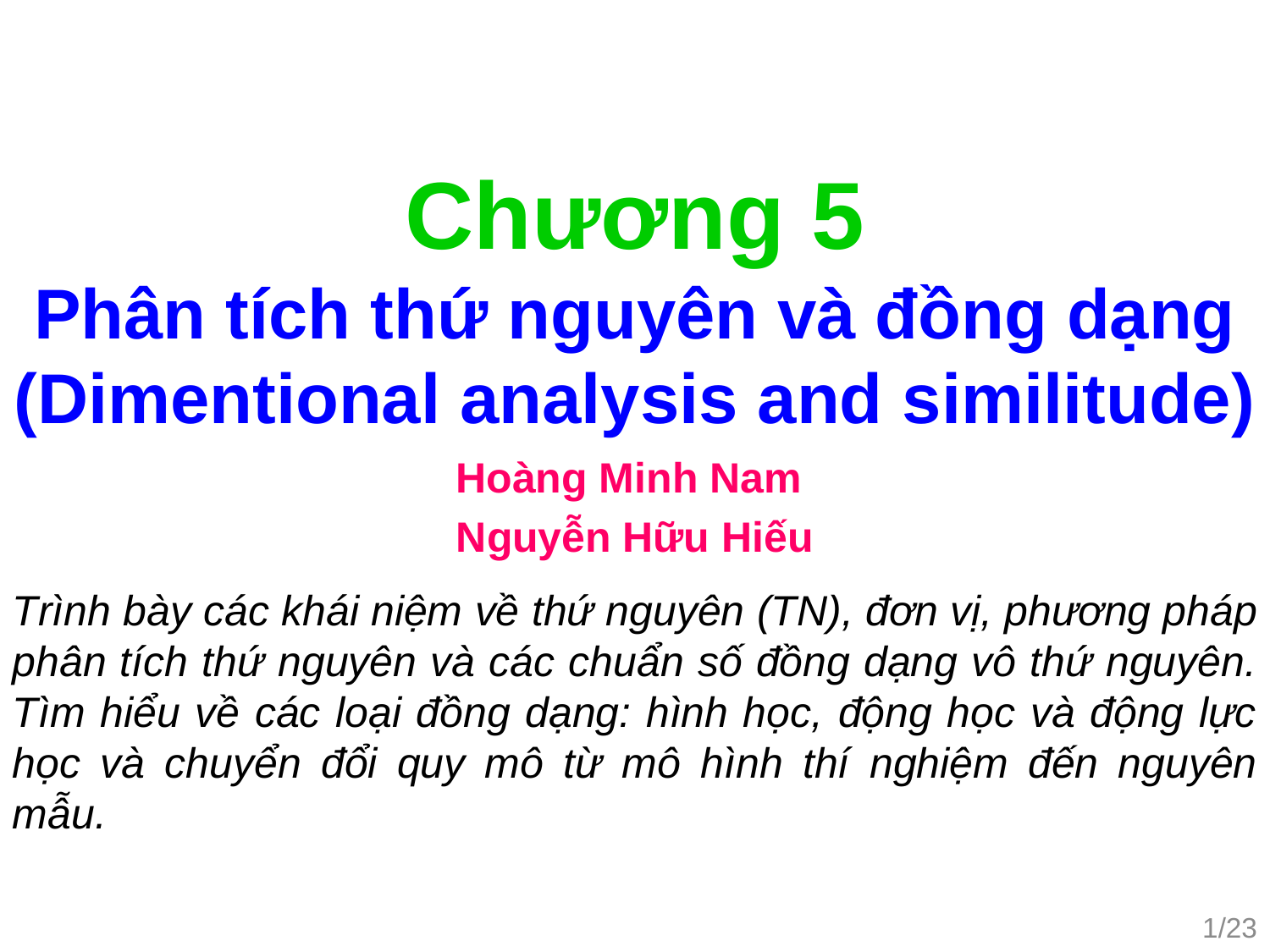

Chương 5
Phân tích thứ nguyên và đồng dạng
(Dimentional analysis and similitude)
Hoàng Minh Nam
Nguyễn Hữu Hiếu
Trình bày các khái niệm về thứ nguyên (TN), đơn vị, phương pháp phân tích thứ nguyên và các chuẩn số đồng dạng vô thứ nguyên. Tìm hiểu về các loại đồng dạng: hình học, động học và động lực học và chuyển đổi quy mô từ mô hình thí nghiệm đến nguyên mẫu.
1/23